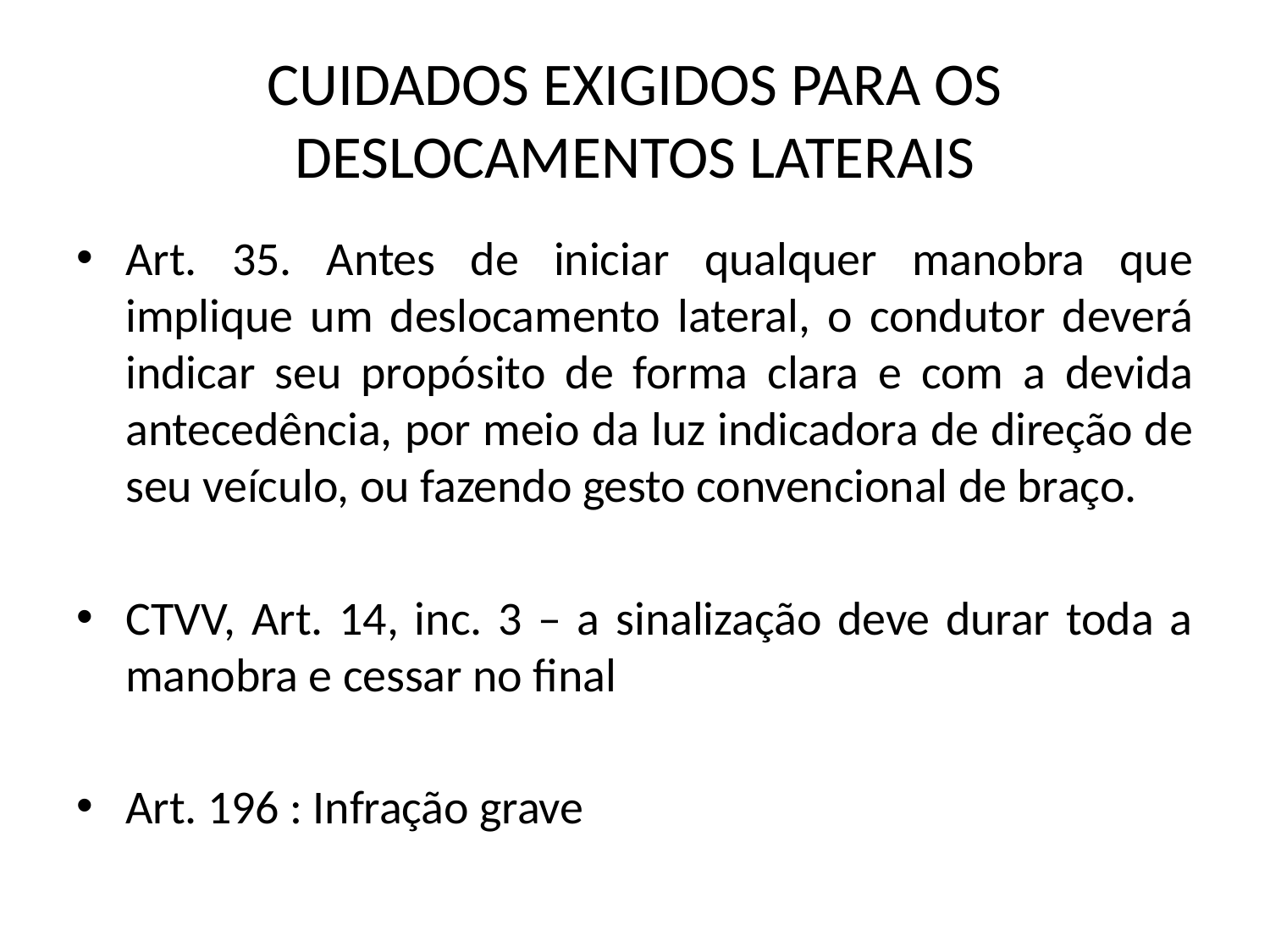

# CUIDADOS EXIGIDOS PARA OS DESLOCAMENTOS LATERAIS
Art. 35. Antes de iniciar qualquer manobra que implique um deslocamento lateral, o condutor deverá indicar seu propósito de forma clara e com a devida antecedência, por meio da luz indicadora de direção de seu veículo, ou fazendo gesto convencional de braço.

CTVV, Art. 14, inc. 3 – a sinalização deve durar toda a manobra e cessar no final

Art. 196 : Infração grave